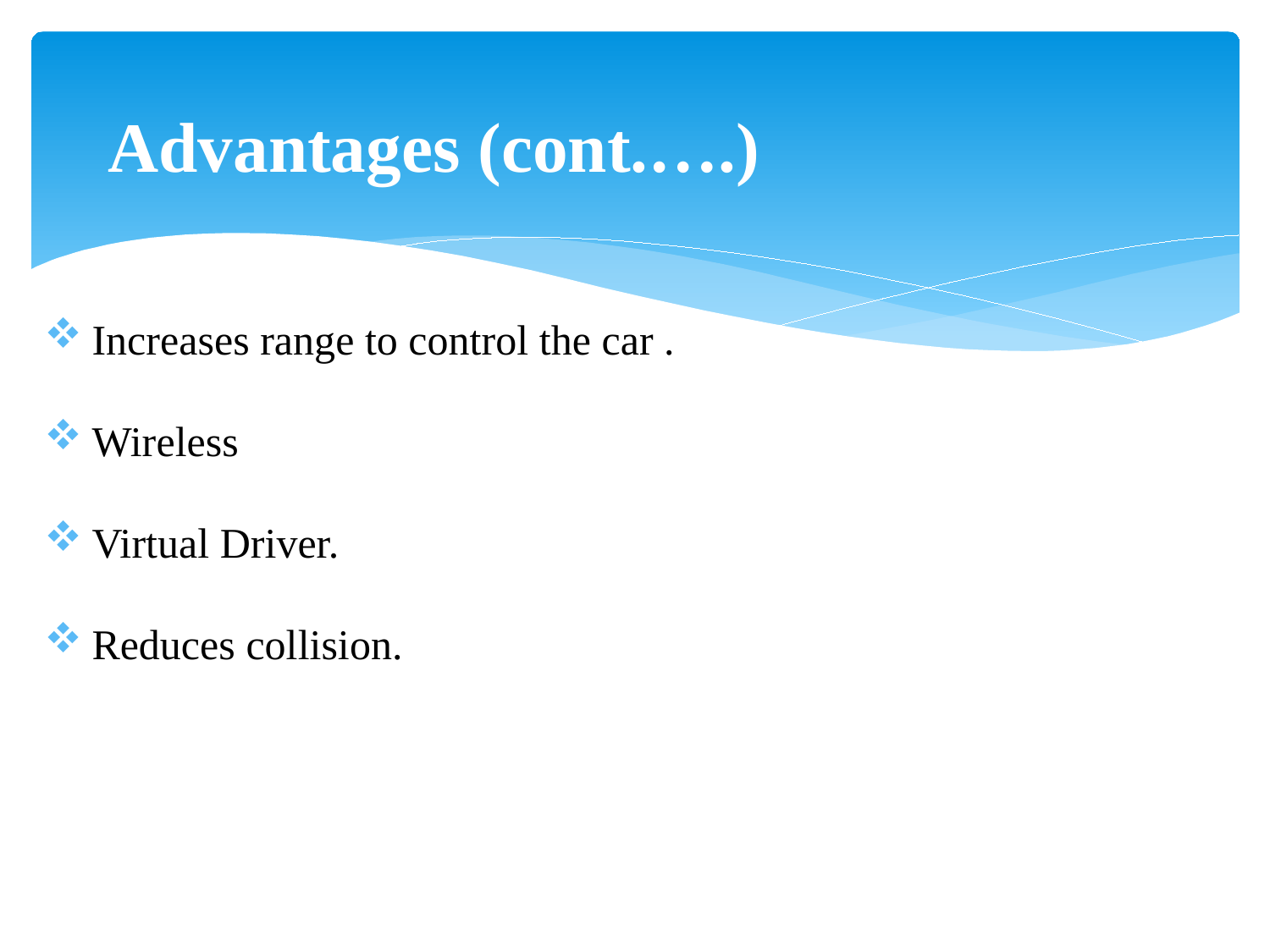

Advantages (cont.….)

Increases range to control the car .

Wireless

Virtual Driver.

Reduces collision.